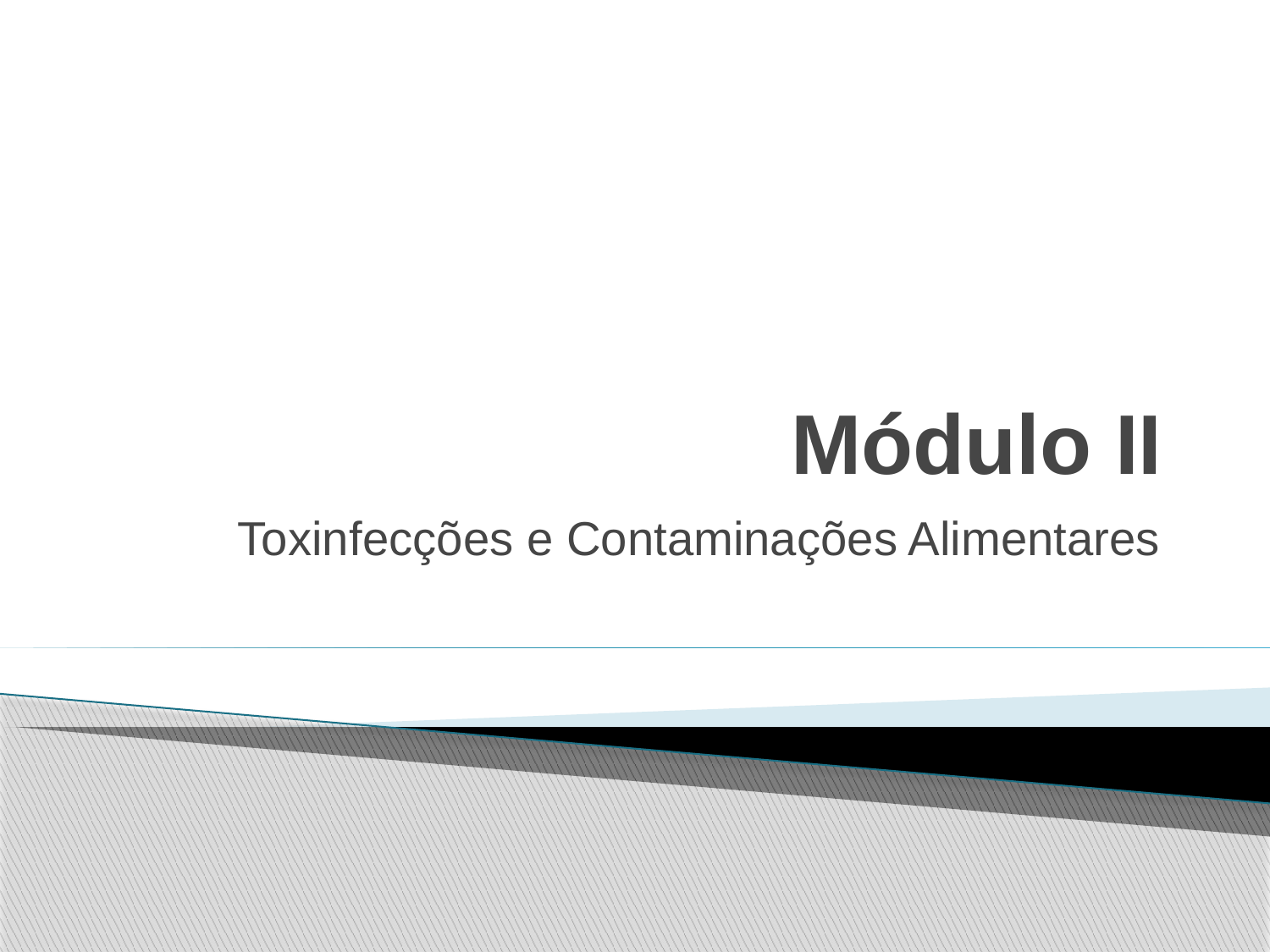

# Módulo II
Toxinfecções e Contaminações Alimentares